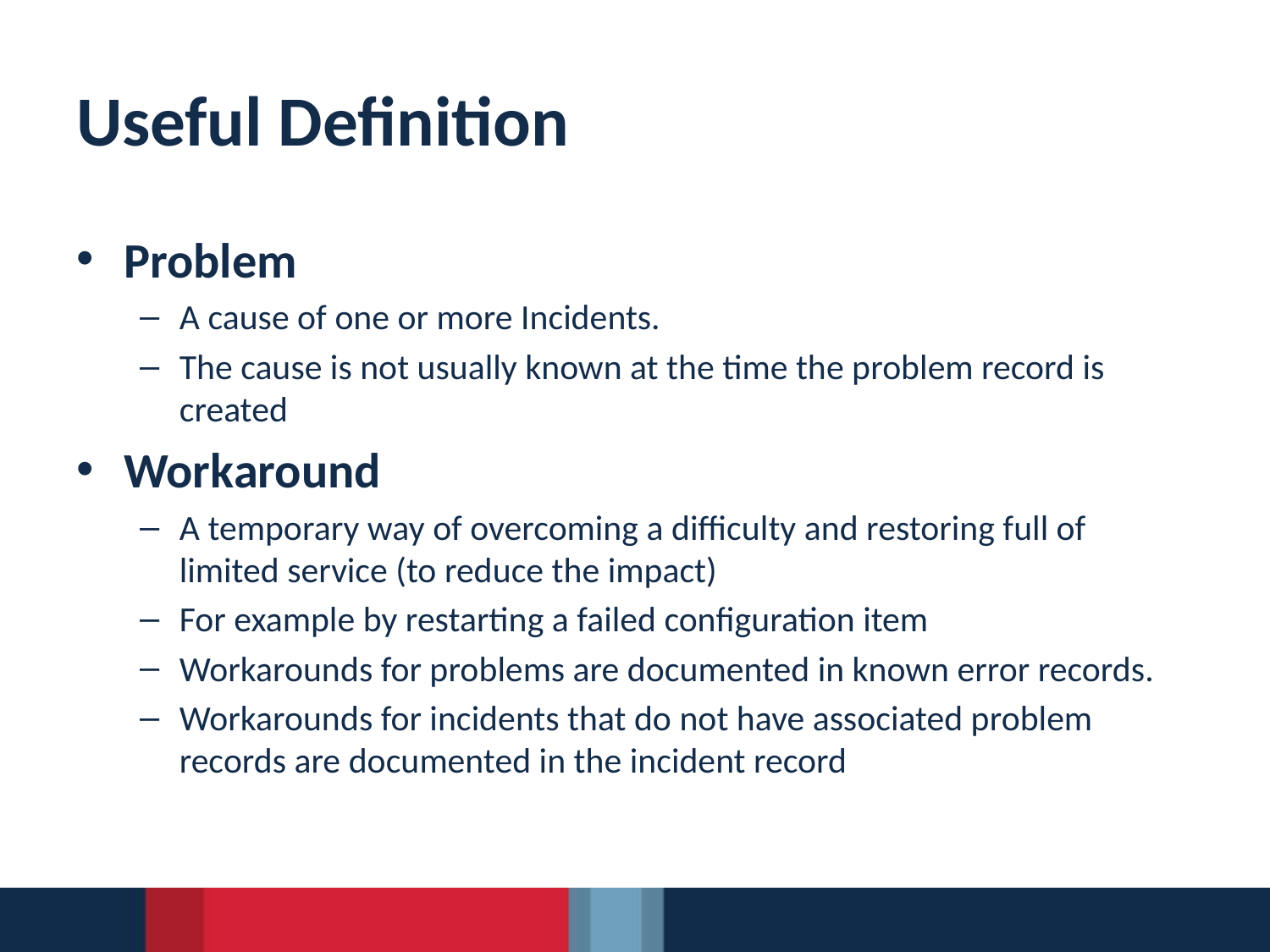

# Useful Definition
Problem
A cause of one or more Incidents.
The cause is not usually known at the time the problem record is created
Workaround
A temporary way of overcoming a difficulty and restoring full of limited service (to reduce the impact)
For example by restarting a failed configuration item
Workarounds for problems are documented in known error records.
Workarounds for incidents that do not have associated problem records are documented in the incident record